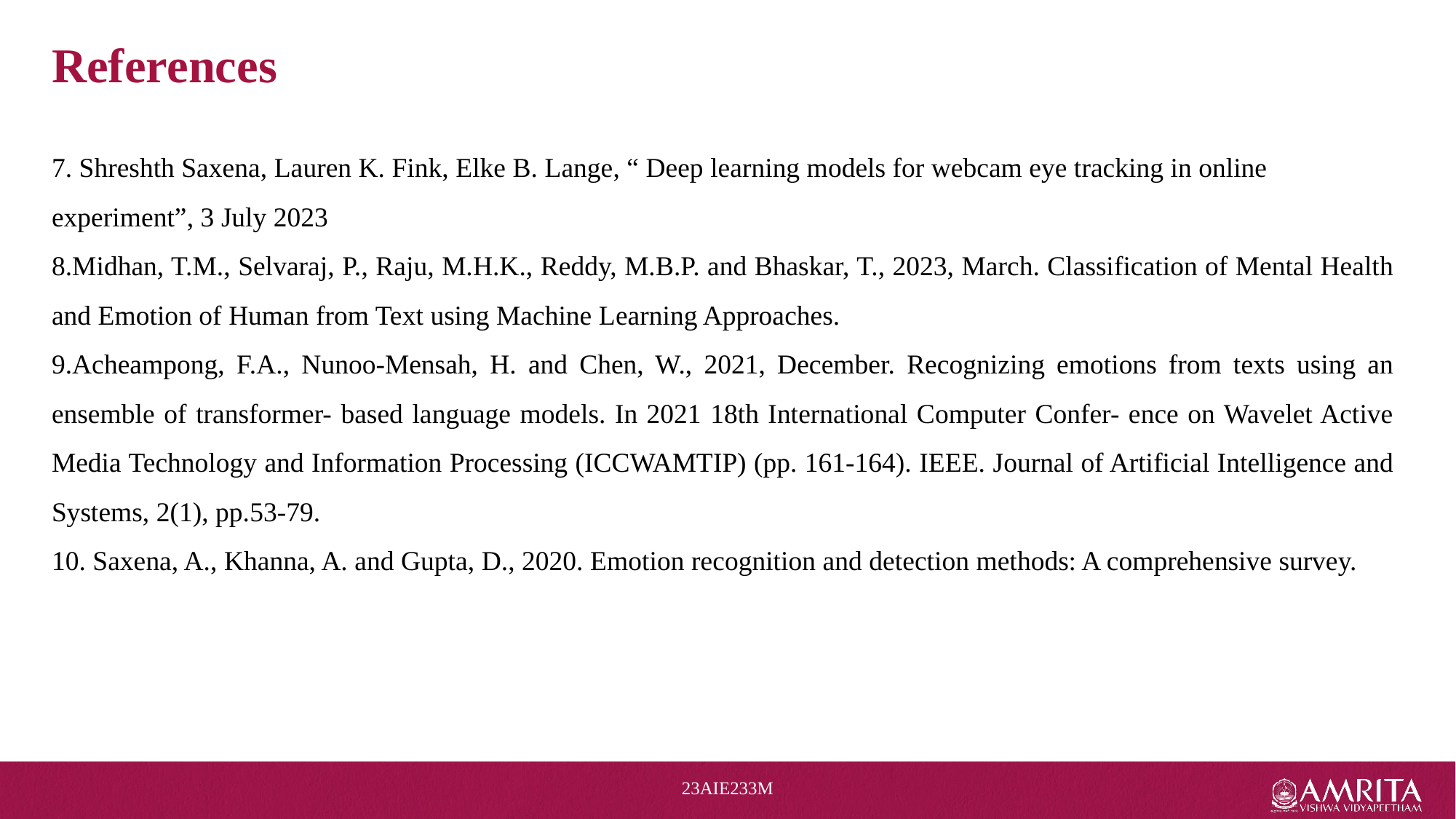

# References
7. Shreshth Saxena, Lauren K. Fink, Elke B. Lange, “ Deep learning models for webcam eye tracking in online experiment”, 3 July 2023
8.Midhan, T.M., Selvaraj, P., Raju, M.H.K., Reddy, M.B.P. and Bhaskar, T., 2023, March. Classification of Mental Health and Emotion of Human from Text using Machine Learning Approaches.
9.Acheampong, F.A., Nunoo-Mensah, H. and Chen, W., 2021, December. Recognizing emotions from texts using an ensemble of transformer- based language models. In 2021 18th International Computer Confer- ence on Wavelet Active Media Technology and Information Processing (ICCWAMTIP) (pp. 161-164). IEEE. Journal of Artificial Intelligence and Systems, 2(1), pp.53-79.
10. Saxena, A., Khanna, A. and Gupta, D., 2020. Emotion recognition and detection methods: A comprehensive survey.

23AIE233M